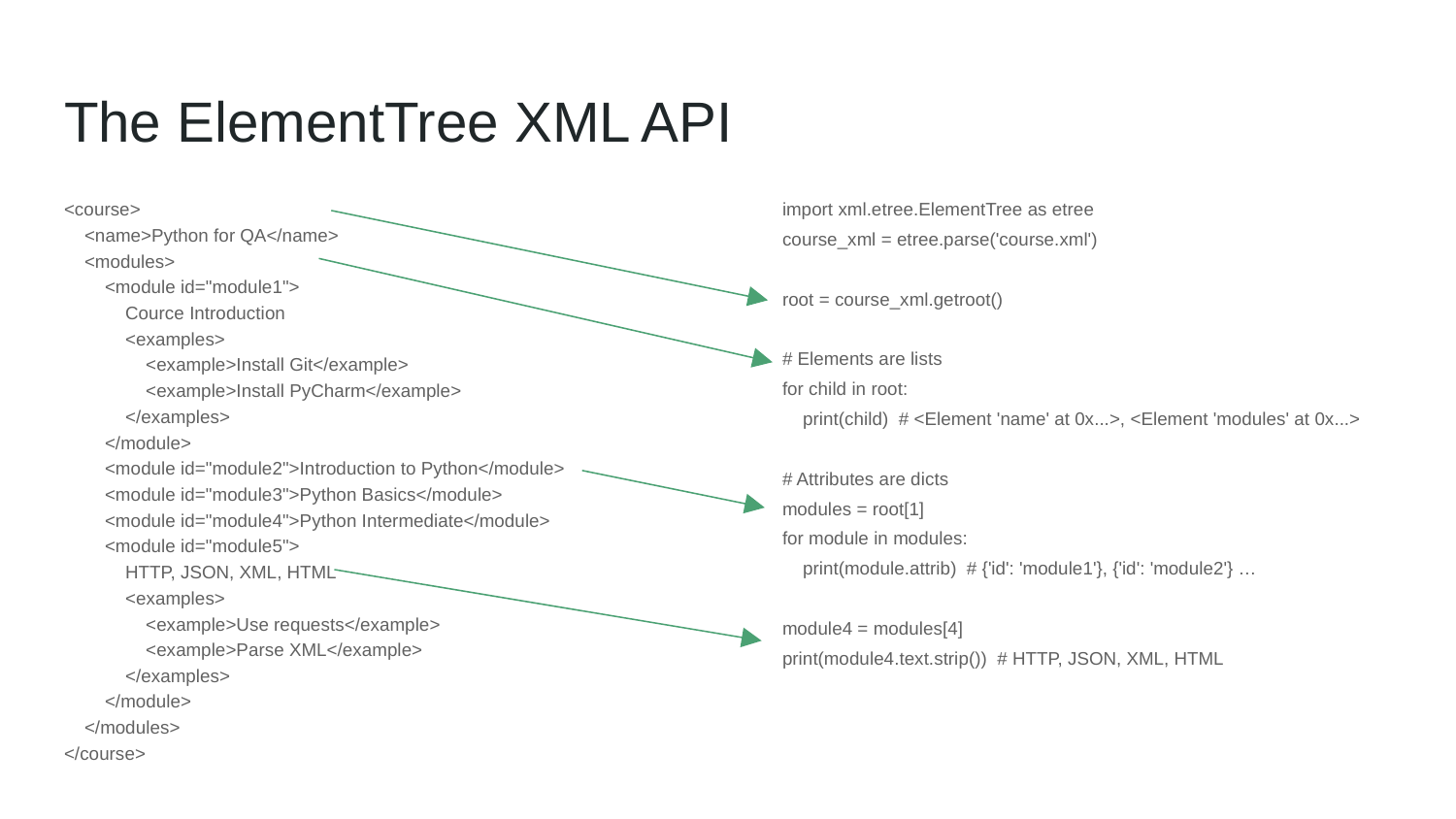

# The ElementTree XML API

<course>
    <name>Python for QA</name>
    <modules>
        <module id="module1">
            Cource Introduction
            <examples>
                <example>Install Git</example>
                <example>Install PyCharm</example>
            </examples>
        </module>
        <module id="module2">Introduction to Python</module>
        <module id="module3">Python Basics</module>
        <module id="module4">Python Intermediate</module>
        <module id="module5">
            HTTP, JSON, XML, HTML
            <examples>
                <example>Use requests</example>
                <example>Parse XML</example>
            </examples>
        </module>
    </modules>
</course>

import xml.etree.ElementTree as etree
course_xml = etree.parse('course.xml')

root = course_xml.getroot()

# Elements are lists
for child in root:
    print(child)  # <Element 'name' at 0x...>, <Element 'modules' at 0x...>

# Attributes are dicts
modules = root[1]
for module in modules:
    print(module.attrib)  # {'id': 'module1'}, {'id': 'module2'} …

module4 = modules[4]
print(module4.text.strip())  # HTTP, JSON, XML, HTML